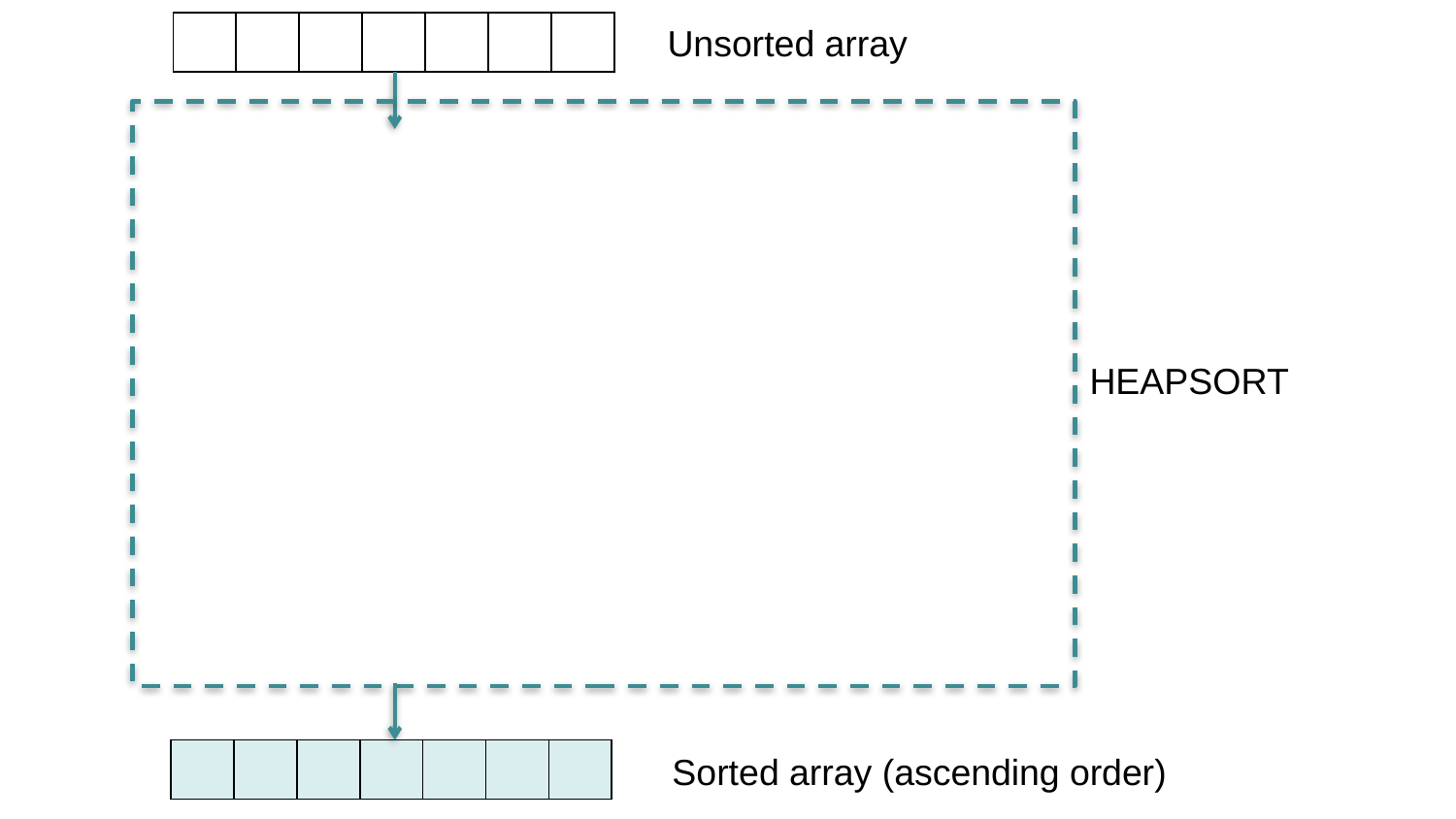

|  |  |  |  |  |  |  |
| --- | --- | --- | --- | --- | --- | --- |
Unsorted array

HEAPSORT
|  |  |  |  |  |  |  |
| --- | --- | --- | --- | --- | --- | --- |
Sorted array (ascending order)